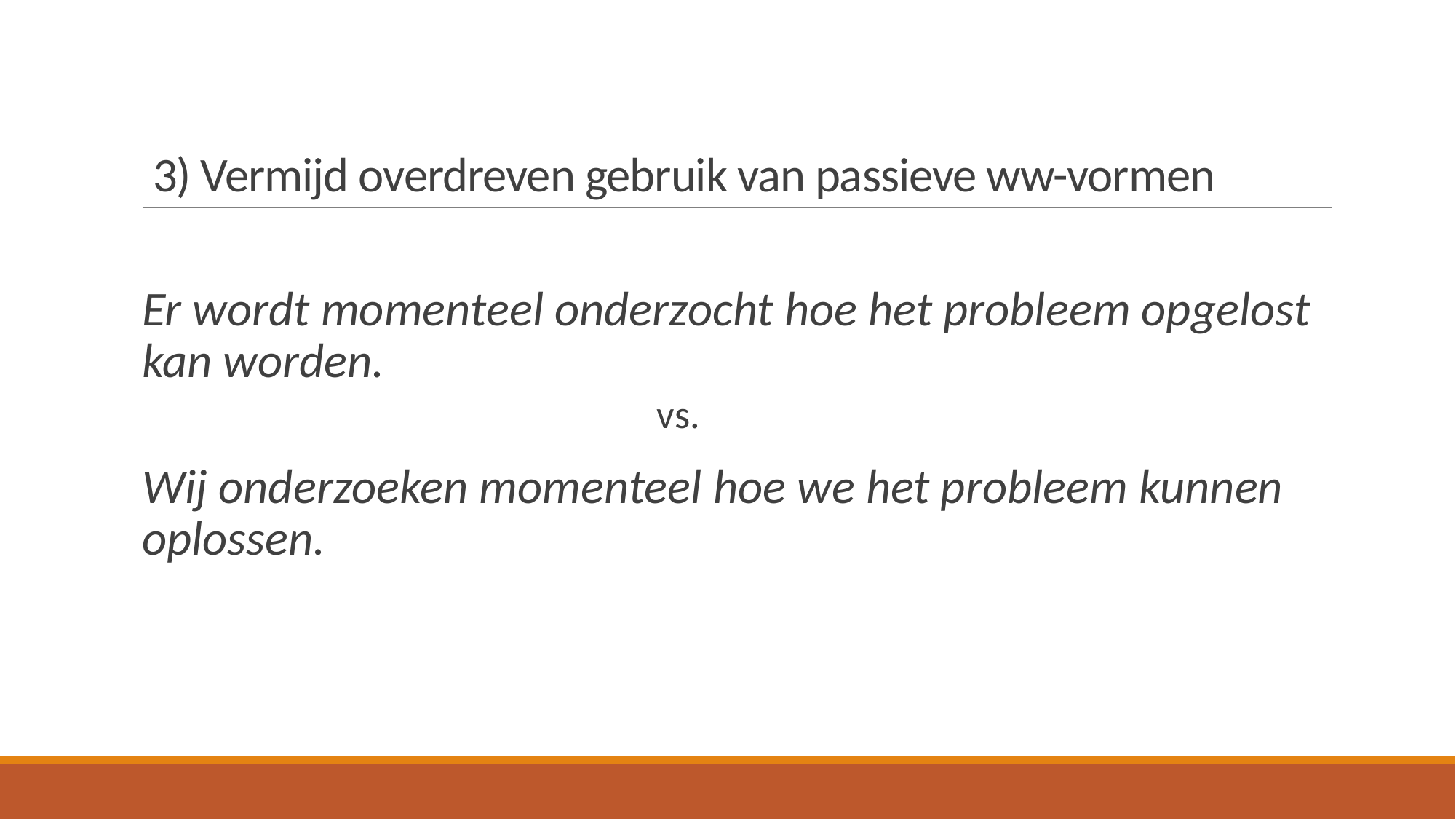

# 3) Vermijd overdreven gebruik van passieve ww-vormen

Er wordt momenteel onderzocht hoe het probleem opgelost kan worden.
				vs.
Wij onderzoeken momenteel hoe we het probleem kunnen oplossen.